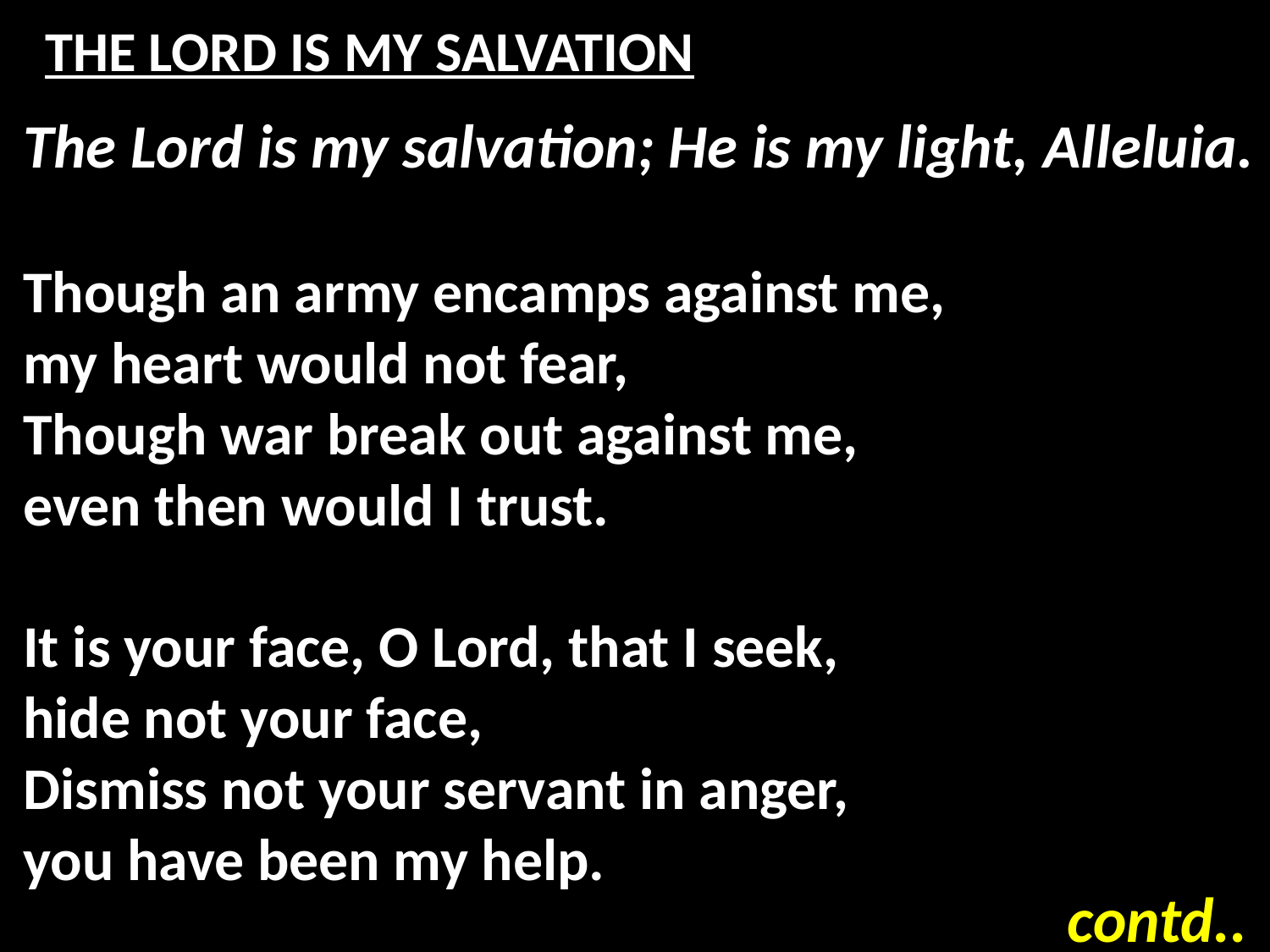

# THE LORD IS MY SALVATION
The Lord is my salvation; He is my light, Alleluia.

Though an army encamps against me,
my heart would not fear,
Though war break out against me,
even then would I trust.

It is your face, O Lord, that I seek,
hide not your face,
Dismiss not your servant in anger,
you have been my help.
contd..